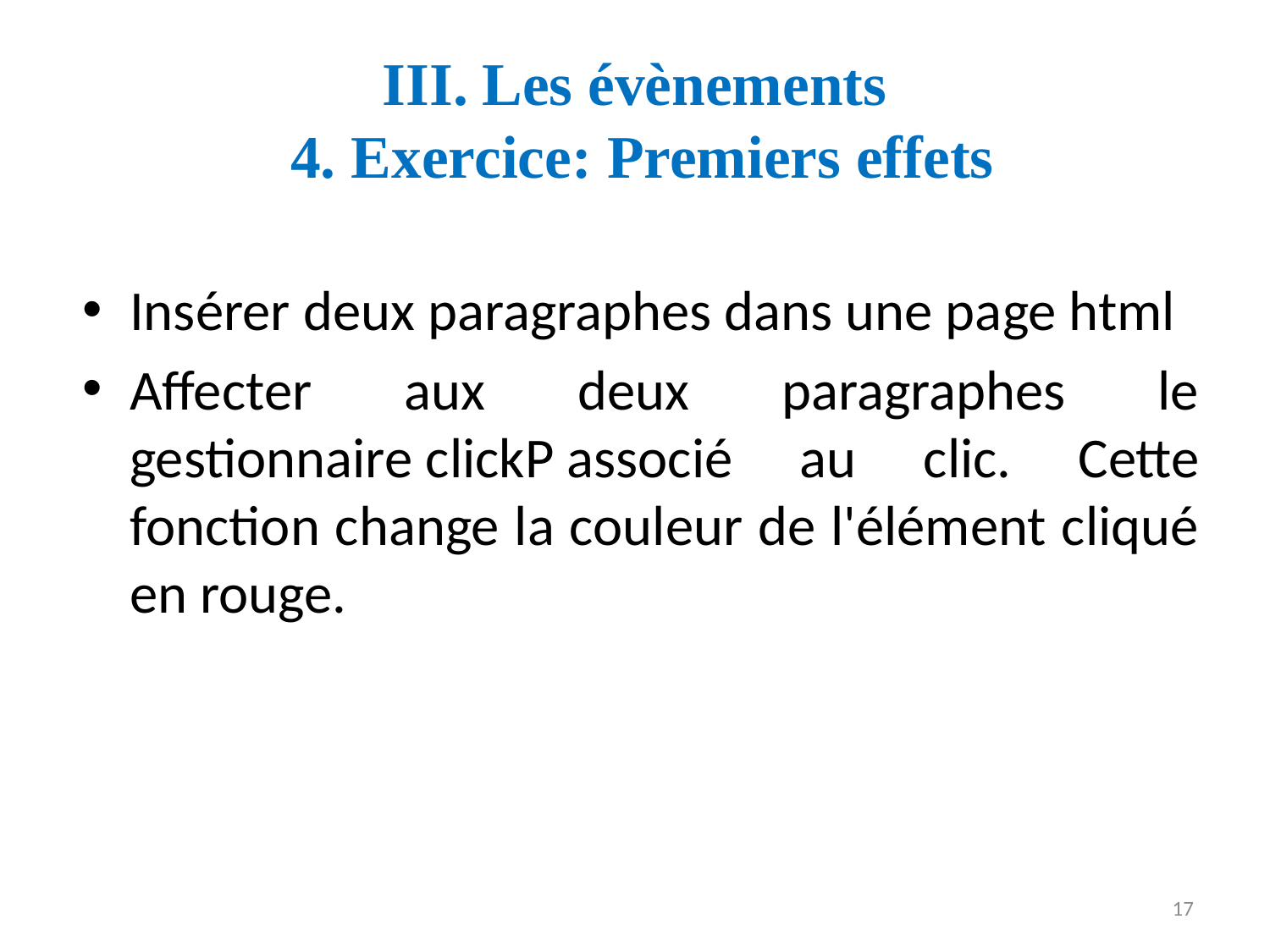

# III. Les évènements 4. Exercice: Premiers effets
Insérer deux paragraphes dans une page html
Affecter aux deux paragraphes le gestionnaire clickP associé au clic. Cette fonction change la couleur de l'élément cliqué en rouge.

17